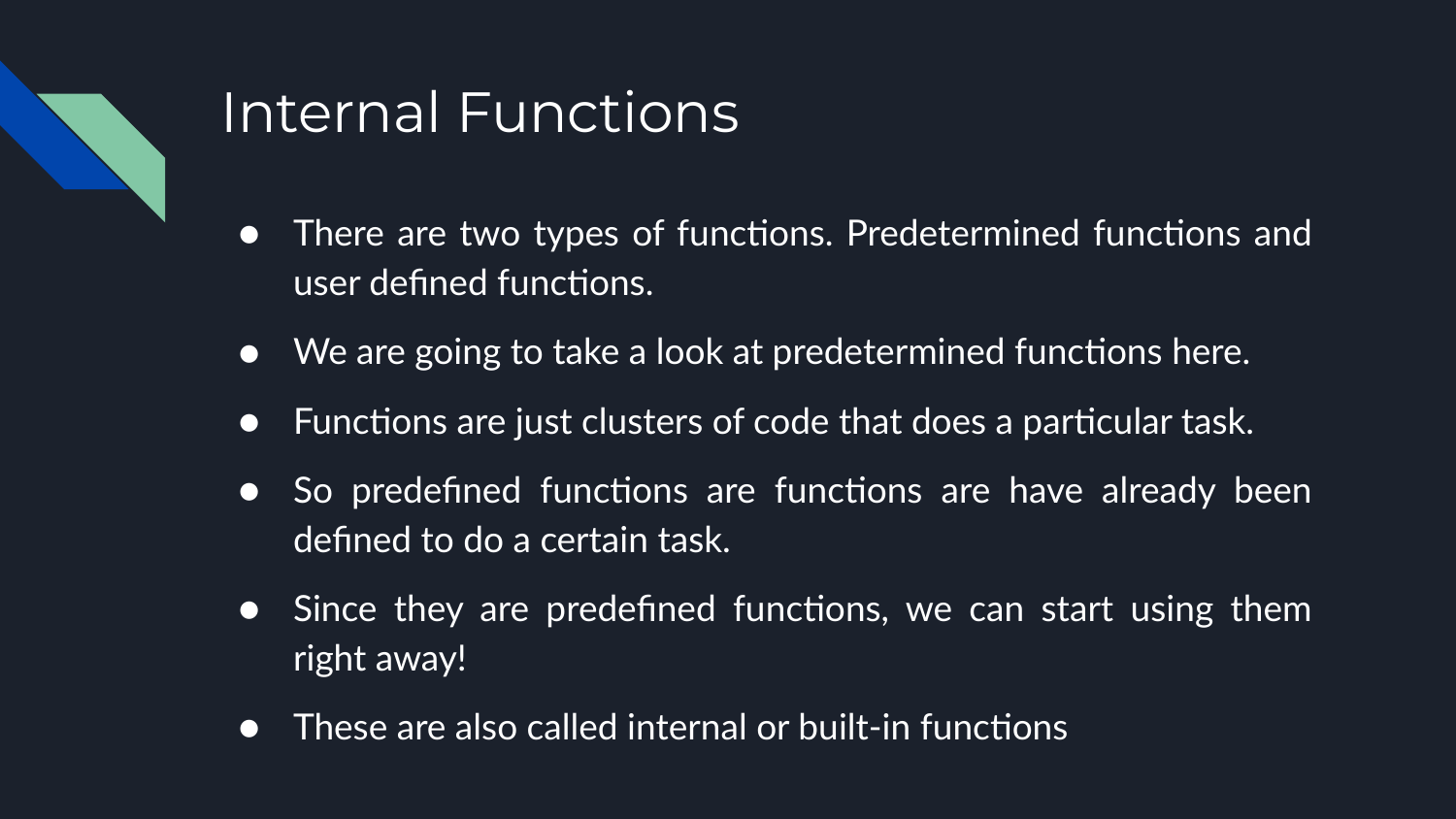

# Internal Functions
There are two types of functions. Predetermined functions and user defined functions.
We are going to take a look at predetermined functions here.
Functions are just clusters of code that does a particular task.
So predefined functions are functions are have already been defined to do a certain task.
Since they are predefined functions, we can start using them right away!
These are also called internal or built-in functions